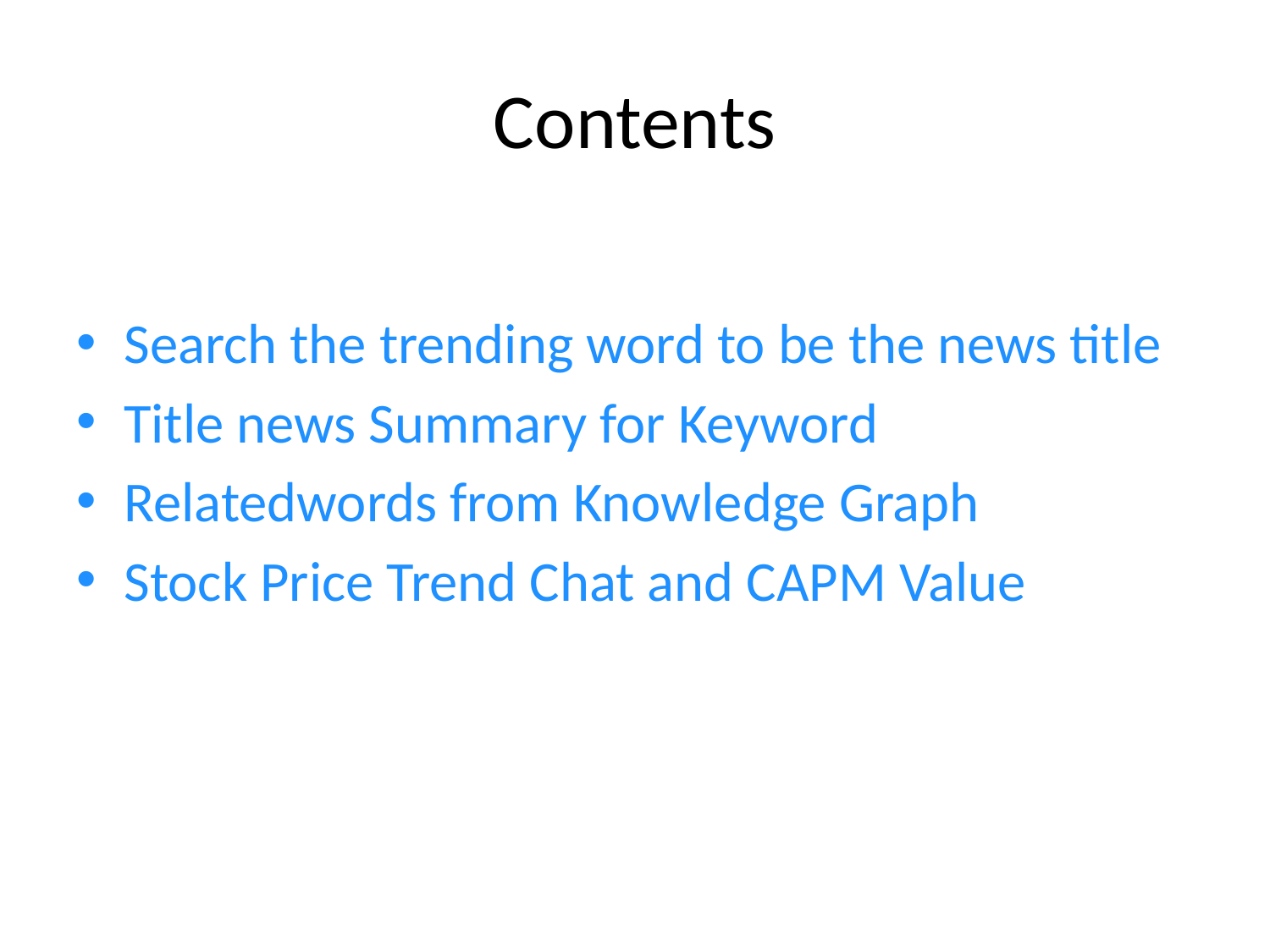

# Contents

Search the trending word to be the news title
Title news Summary for Keyword
Relatedwords from Knowledge Graph
Stock Price Trend Chat and CAPM Value